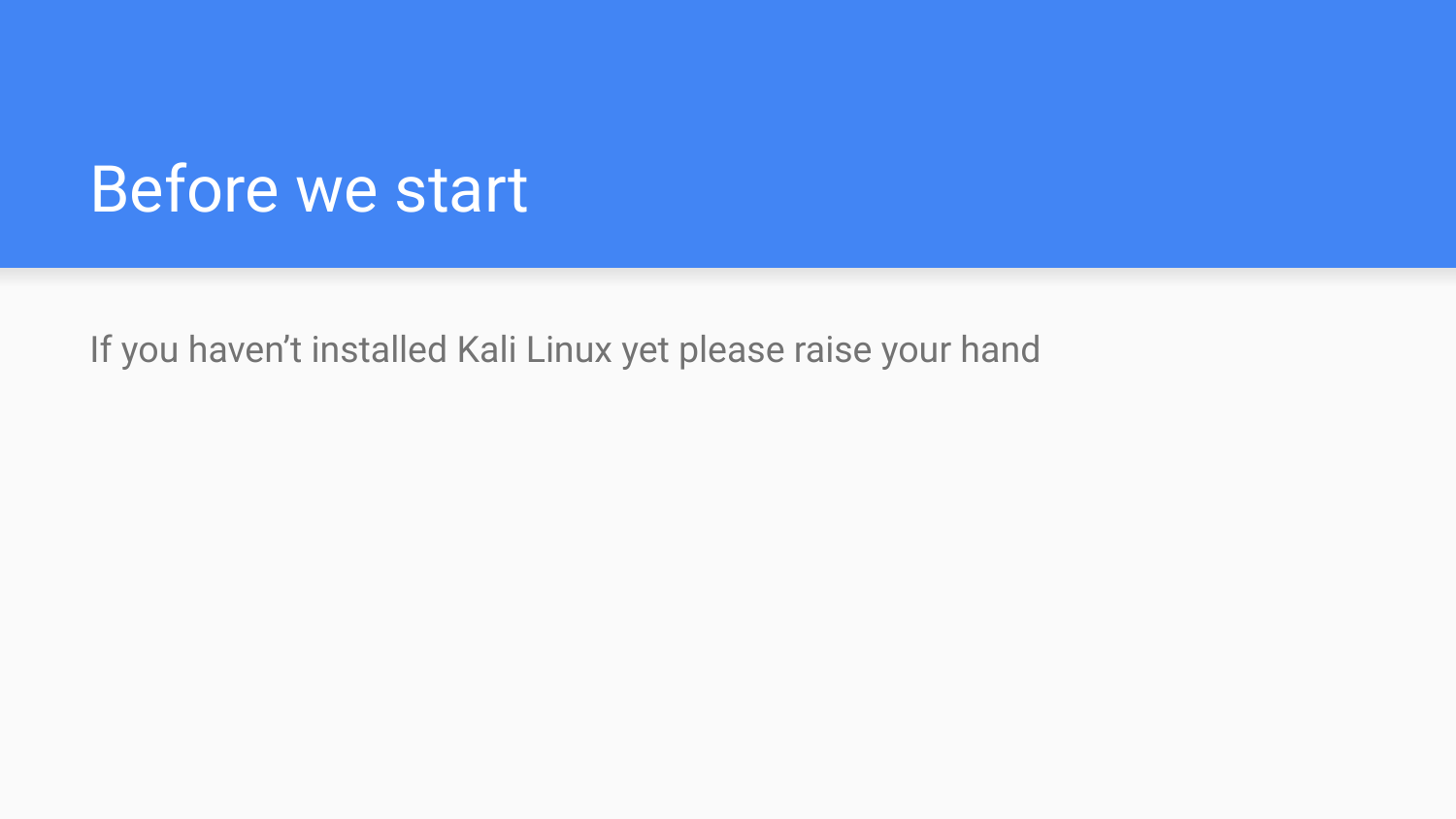

# Before we start
If you haven’t installed Kali Linux yet please raise your hand